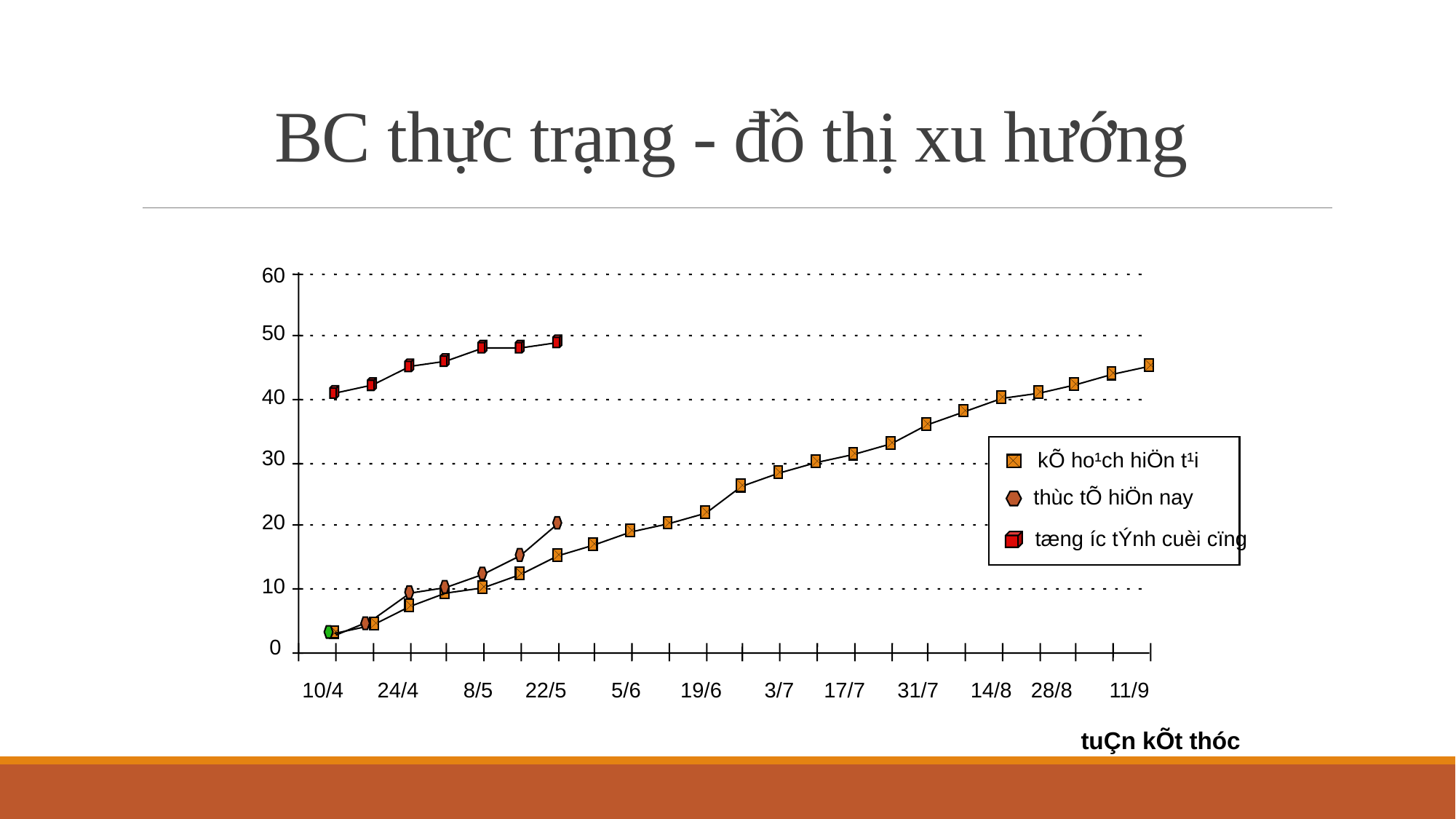

# BC thực trạng - đồ thị xu hướng
60

50

40

30

20

10

0

10/4
24/4
8/5
22/5
5/6
19/6
3/7
17/7
31/7
14/8
28/8
11/9

kÕ ho¹ch hiÖn t¹i

thùc tÕ hiÖn nay

tæng ­íc tÝnh cuèi cïng

tuÇn kÕt thóc